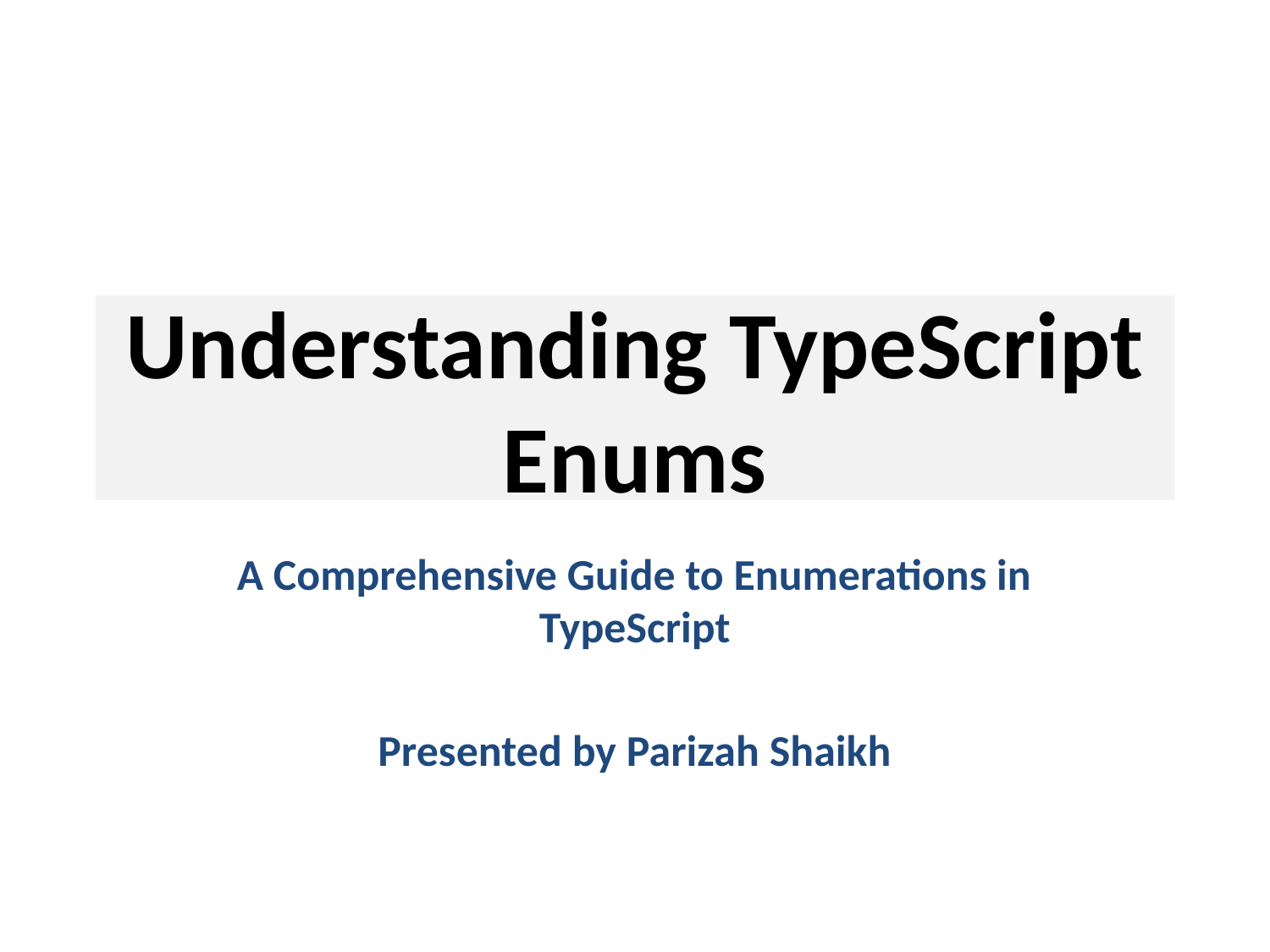

# Understanding TypeScript Enums
A Comprehensive Guide to Enumerations in TypeScript

Presented by Parizah Shaikh